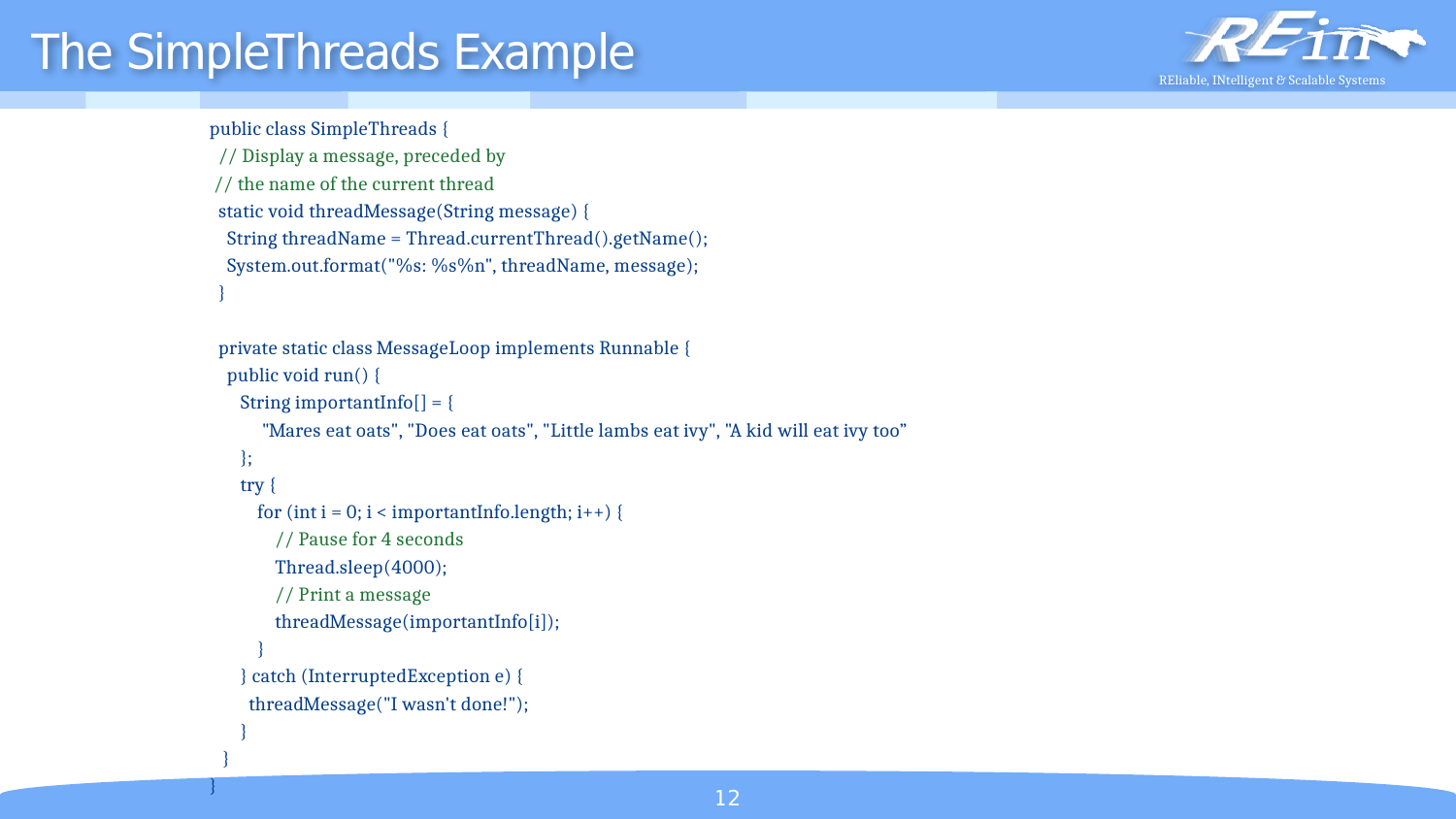

# The SimpleThreads Example
public class SimpleThreads {
  // Display a message, preceded by
 // the name of the current thread
  static void threadMessage(String message) {
    String threadName = Thread.currentThread().getName();
    System.out.format("%s: %s%n", threadName, message);
  }

  private static class MessageLoop implements Runnable {
    public void run() {
       String importantInfo[] = {
            "Mares eat oats", "Does eat oats", "Little lambs eat ivy", "A kid will eat ivy too”
       };
       try {
           for (int i = 0; i < importantInfo.length; i++) {
               // Pause for 4 seconds
               Thread.sleep(4000);
               // Print a message
               threadMessage(importantInfo[i]);
           }
       } catch (InterruptedException e) {
         threadMessage("I wasn't done!");
       }
   }
}

12